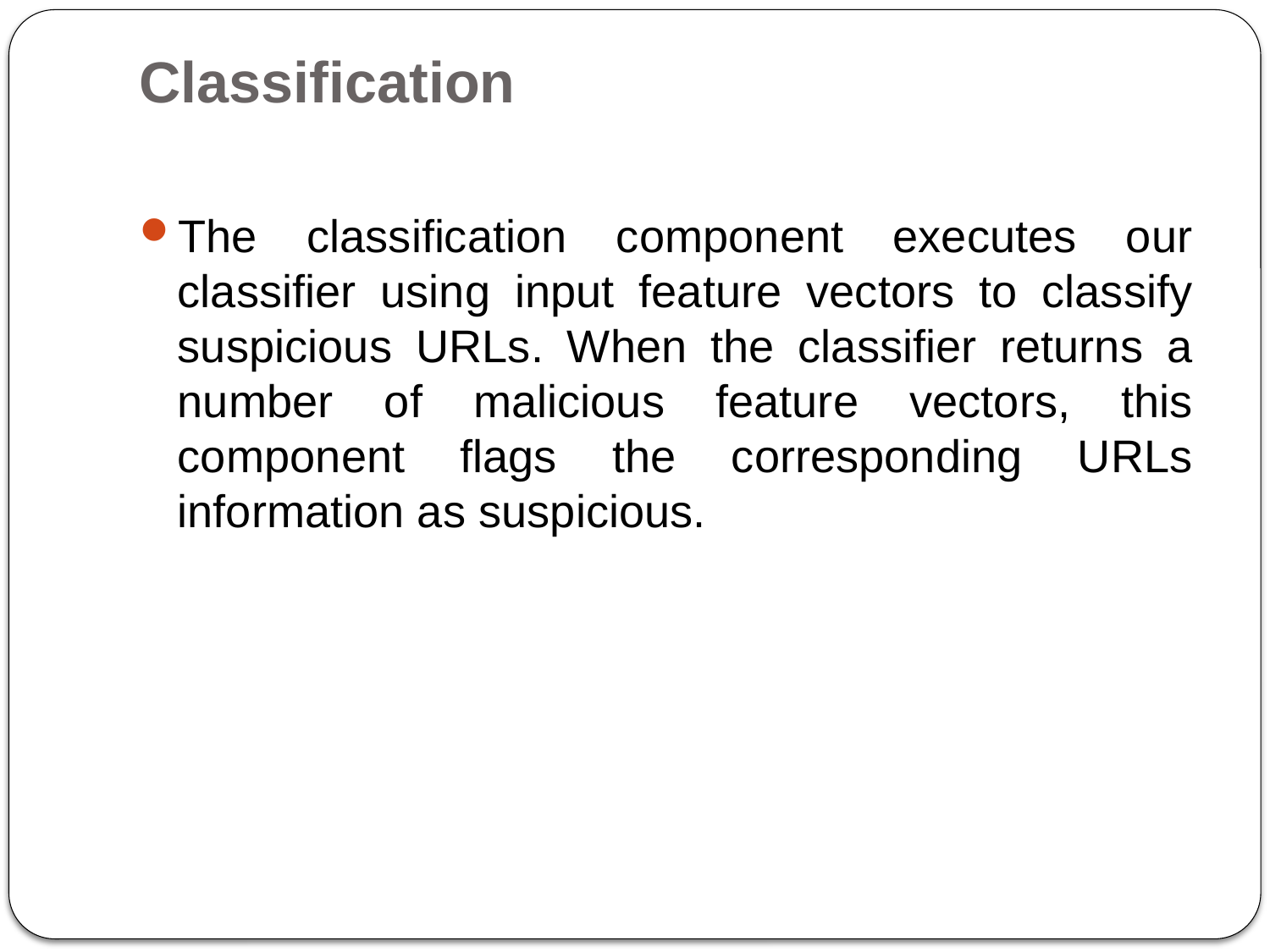

# Classification
The classification component executes our classifier using input feature vectors to classify suspicious URLs. When the classifier returns a number of malicious feature vectors, this component flags the corresponding URLs information as suspicious.